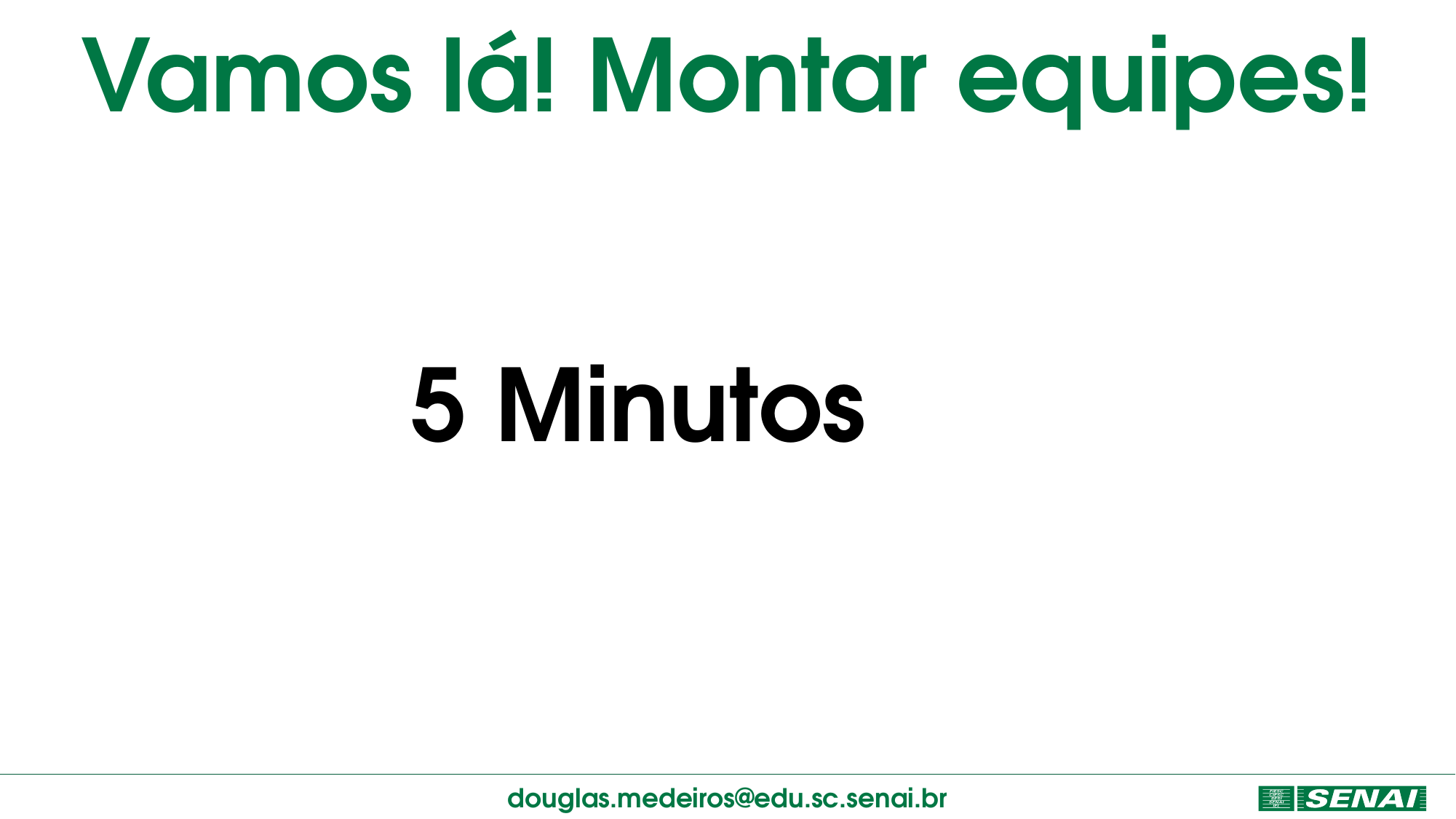

# Vamos lá! Montar equipes!
5 Minutos
douglas.medeiros@edu.sc.senai.br